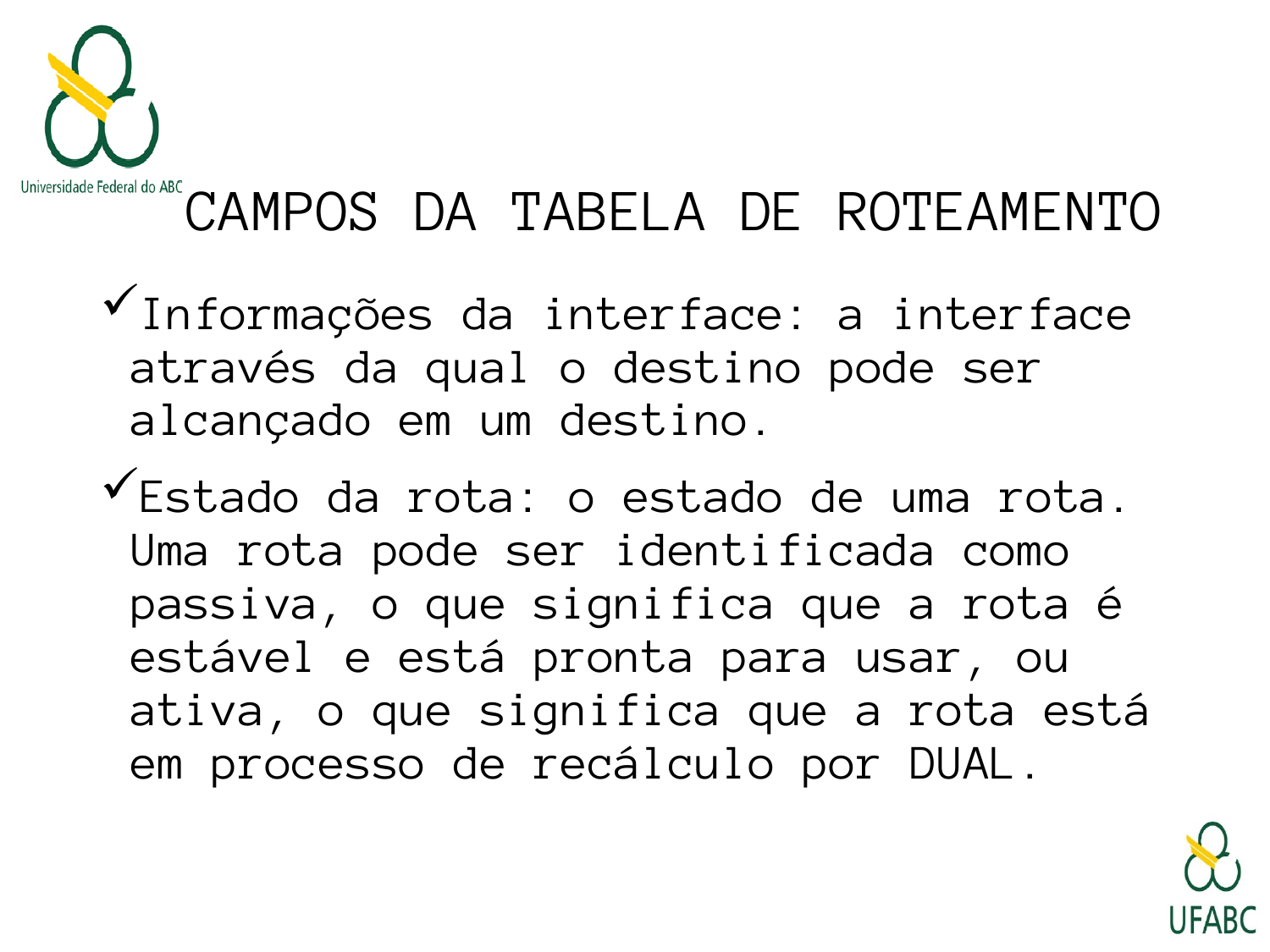

# CAMPOS DA TABELA DE ROTEAMENTO
Informações da interface: a interface através da qual o destino pode ser alcançado em um destino.
Estado da rota: o estado de uma rota. Uma rota pode ser identificada como passiva, o que significa que a rota é estável e está pronta para usar, ou ativa, o que significa que a rota está em processo de recálculo por DUAL.